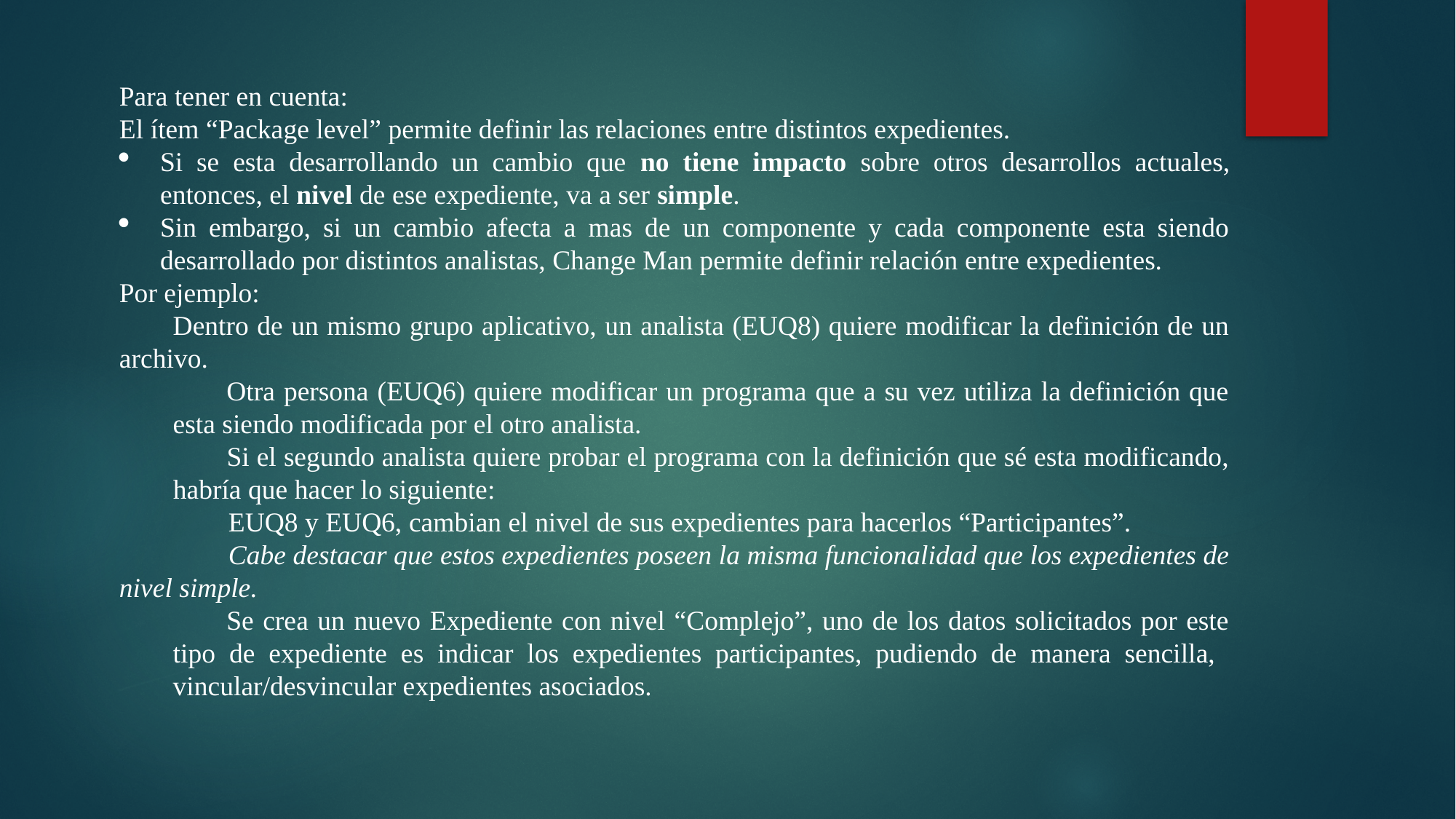

Para tener en cuenta:
El ítem “Package level” permite definir las relaciones entre distintos expedientes.
Si se esta desarrollando un cambio que no tiene impacto sobre otros desarrollos actuales, entonces, el nivel de ese expediente, va a ser simple.
Sin embargo, si un cambio afecta a mas de un componente y cada componente esta siendo desarrollado por distintos analistas, Change Man permite definir relación entre expedientes.
Por ejemplo:
Dentro de un mismo grupo aplicativo, un analista (EUQ8) quiere modificar la definición de un archivo.
Otra persona (EUQ6) quiere modificar un programa que a su vez utiliza la definición que esta siendo modificada por el otro analista.
Si el segundo analista quiere probar el programa con la definición que sé esta modificando, habría que hacer lo siguiente:
	EUQ8 y EUQ6, cambian el nivel de sus expedientes para hacerlos “Participantes”.
	Cabe destacar que estos expedientes poseen la misma funcionalidad que los expedientes de nivel simple.
Se crea un nuevo Expediente con nivel “Complejo”, uno de los datos solicitados por este tipo de expediente es indicar los expedientes participantes, pudiendo de manera sencilla,  vincular/desvincular expedientes asociados.